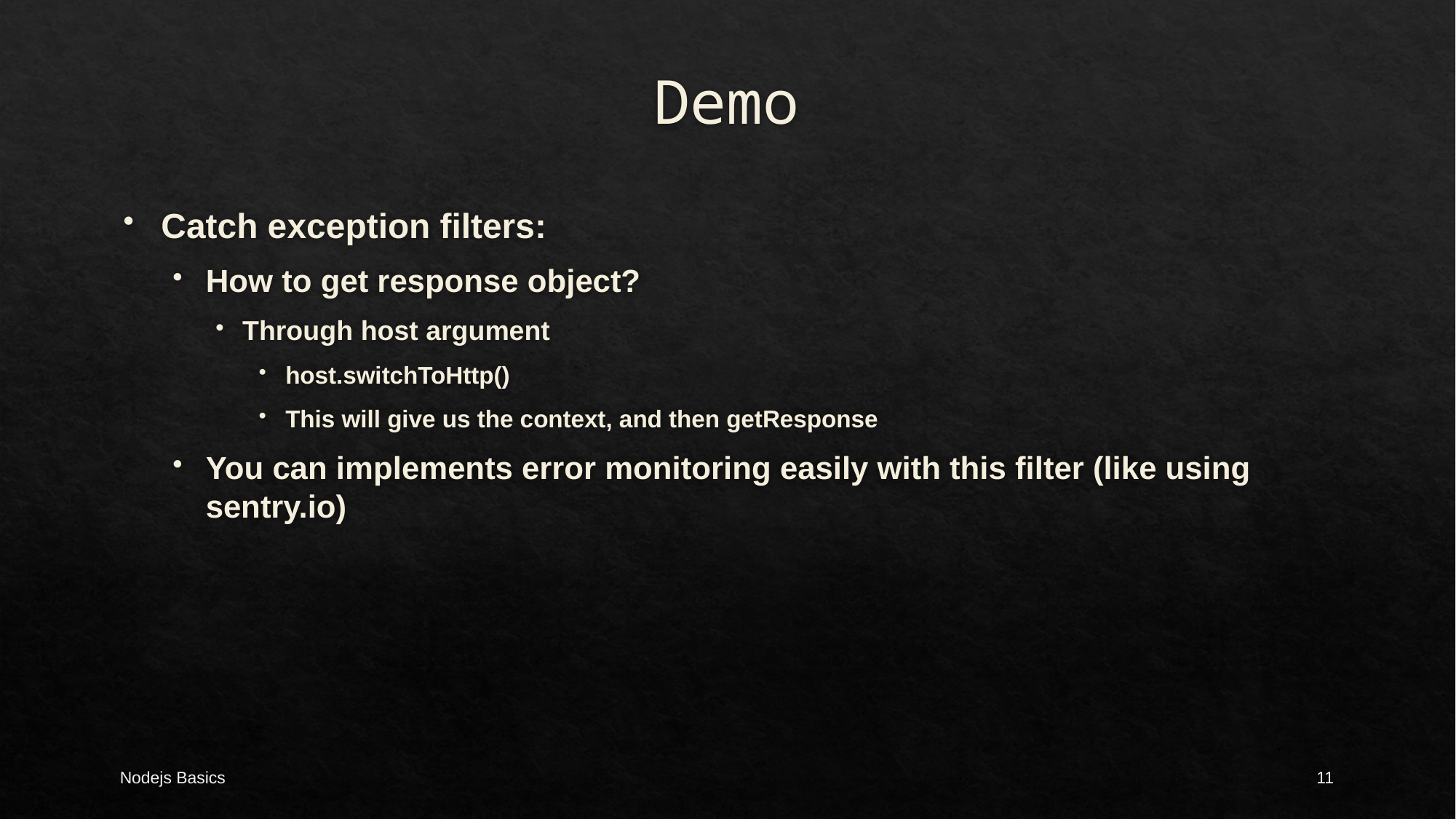

# Demo
Catch exception filters:
How to get response object?
Through host argument
host.switchToHttp()
This will give us the context, and then getResponse
You can implements error monitoring easily with this filter (like using sentry.io)

Nodejs Basics
11